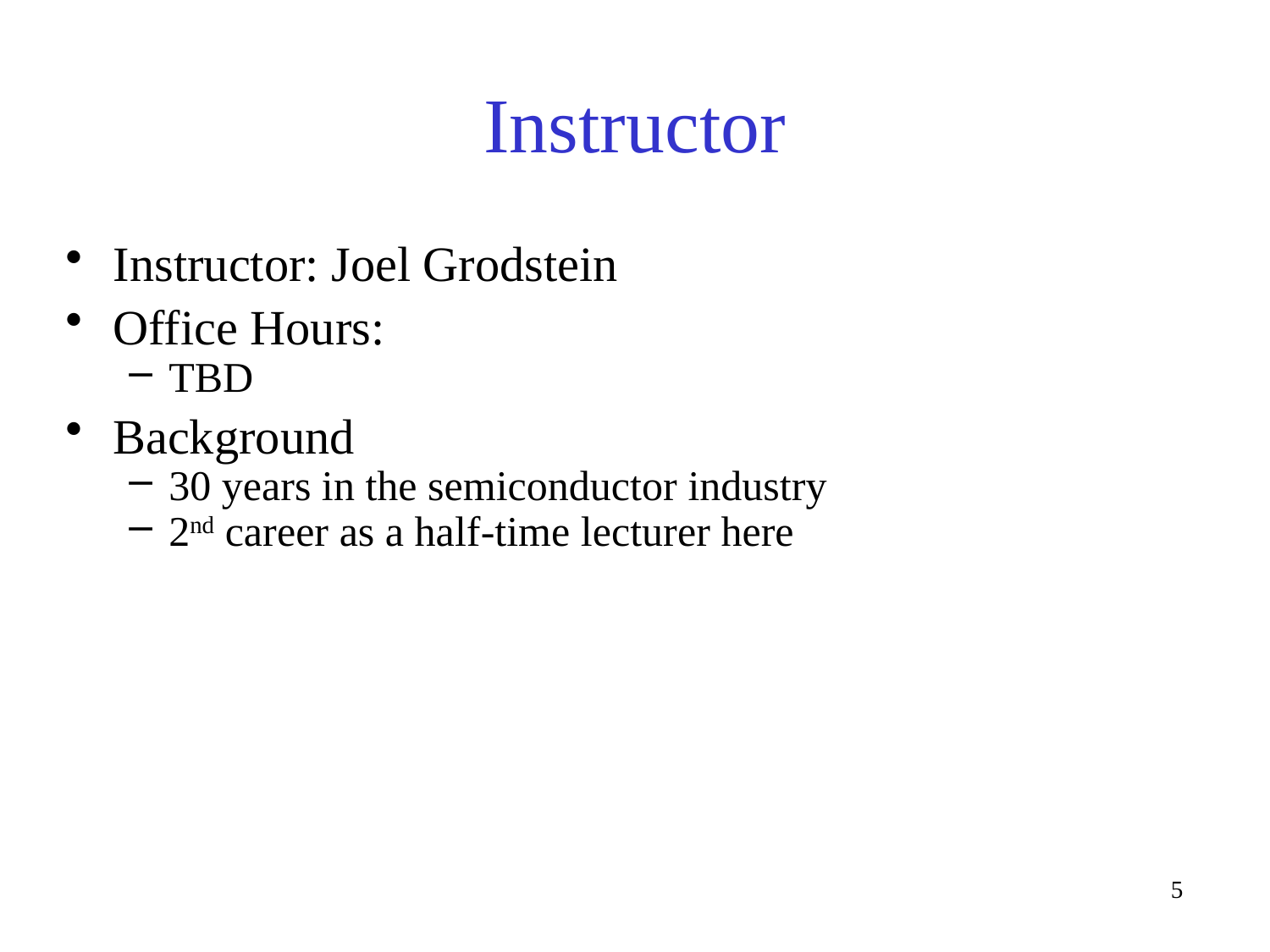

# Instructor
Instructor: Joel Grodstein
Office Hours:
TBD
Background
30 years in the semiconductor industry
2nd career as a half-time lecturer here